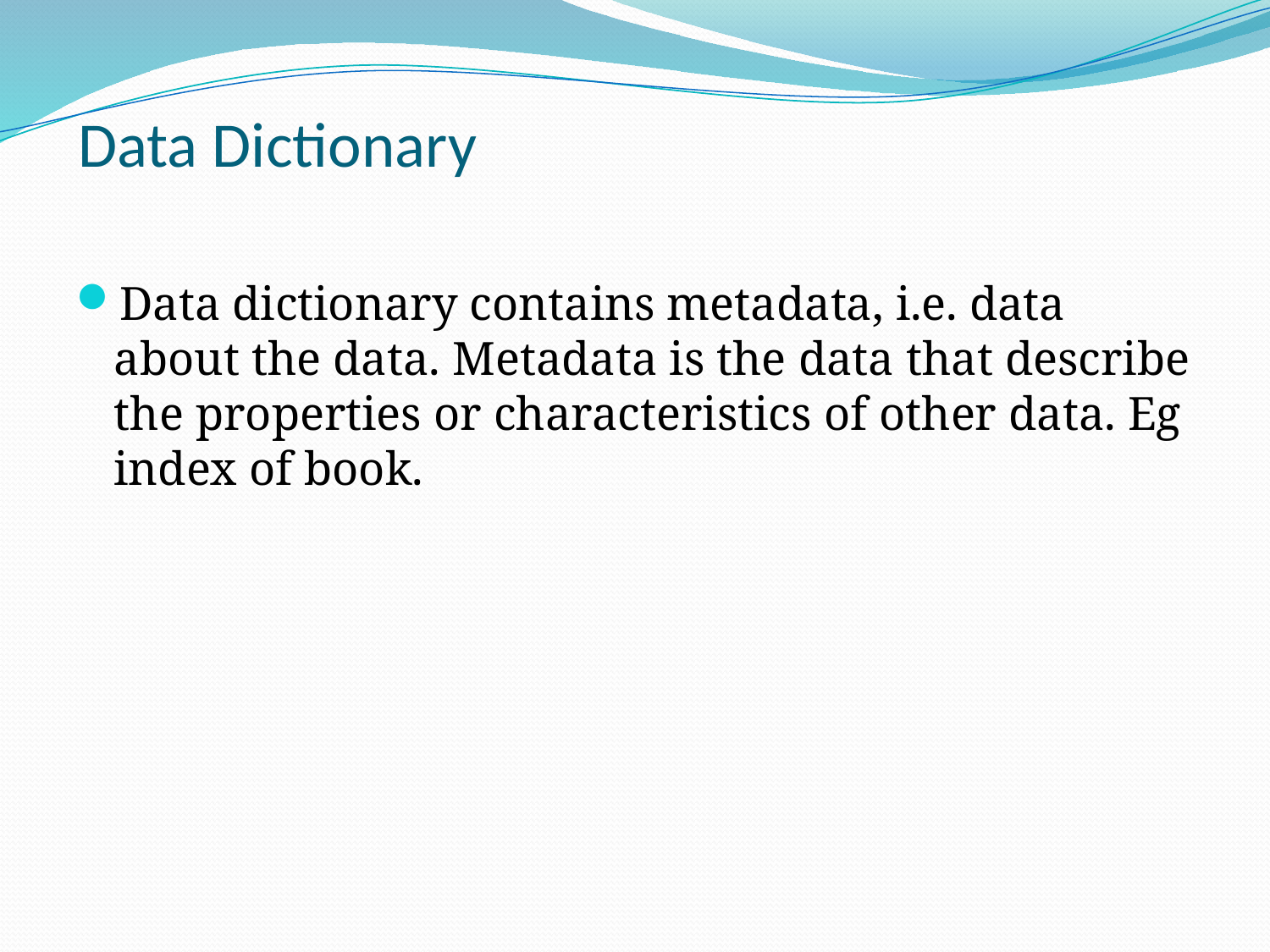

# Data Dictionary
Data dictionary contains metadata, i.e. data about the data. Metadata is the data that describe the properties or characteristics of other data. Eg index of book.